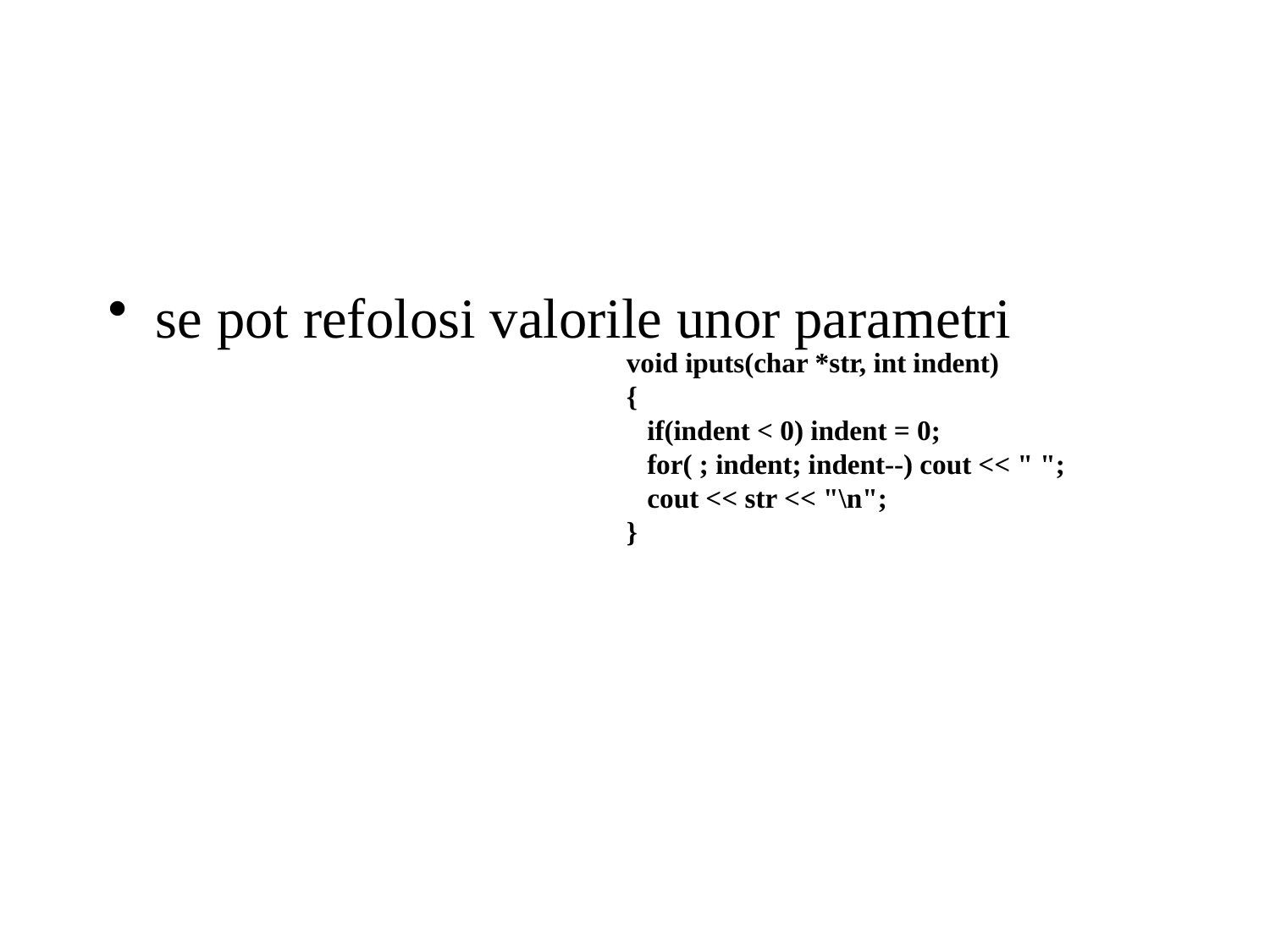

#
se pot refolosi valorile unor parametri
void iputs(char *str, int indent)
{
   if(indent < 0) indent = 0;
   for( ; indent; indent--) cout << " ";
   cout << str << "\n";
}